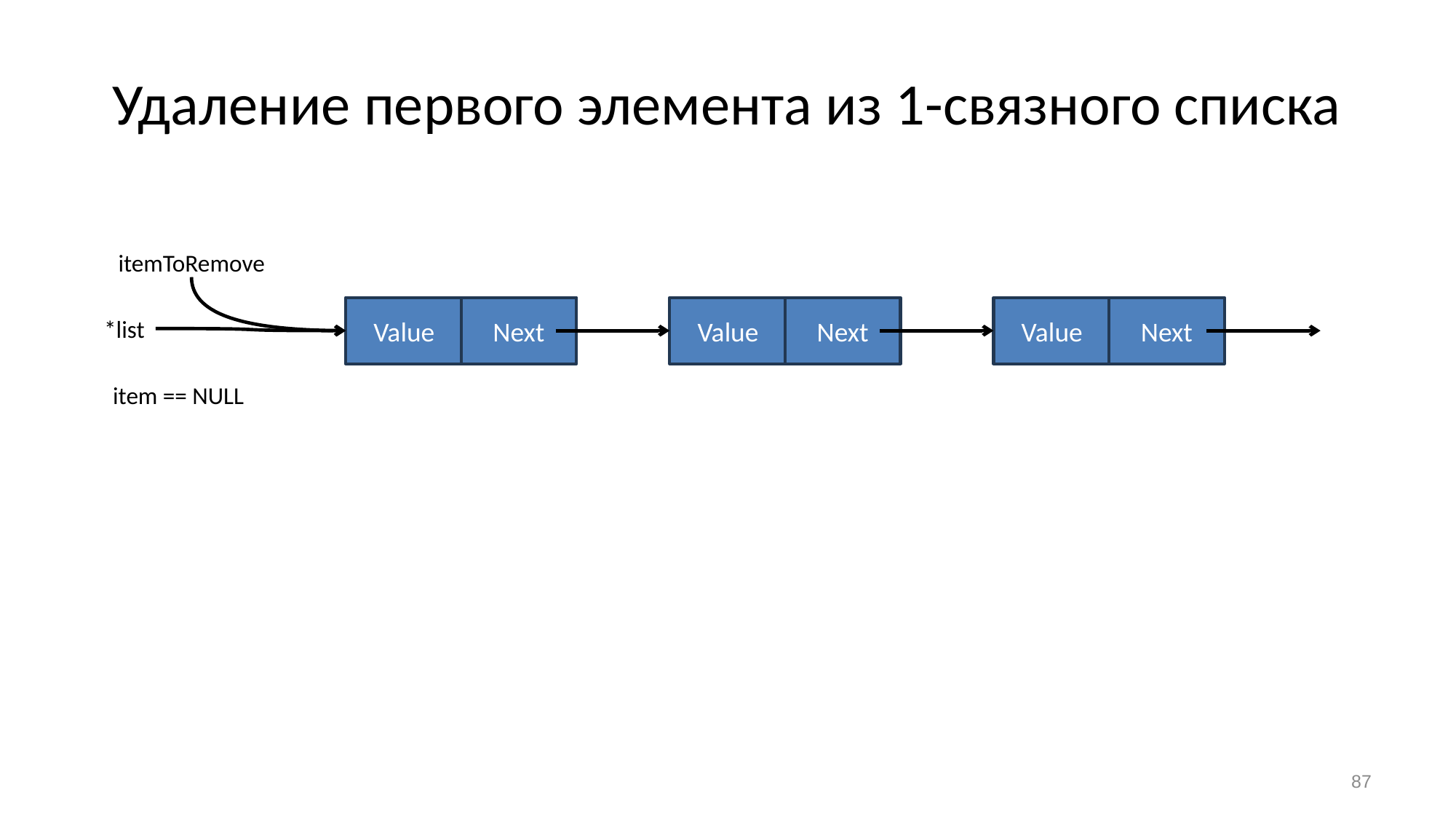

# Удаление первого элемента из 1-связного списка

itemToRemove
Next
Value
Next
Value
Next
Value
Next
Next
Value
*list
item == NULL
87